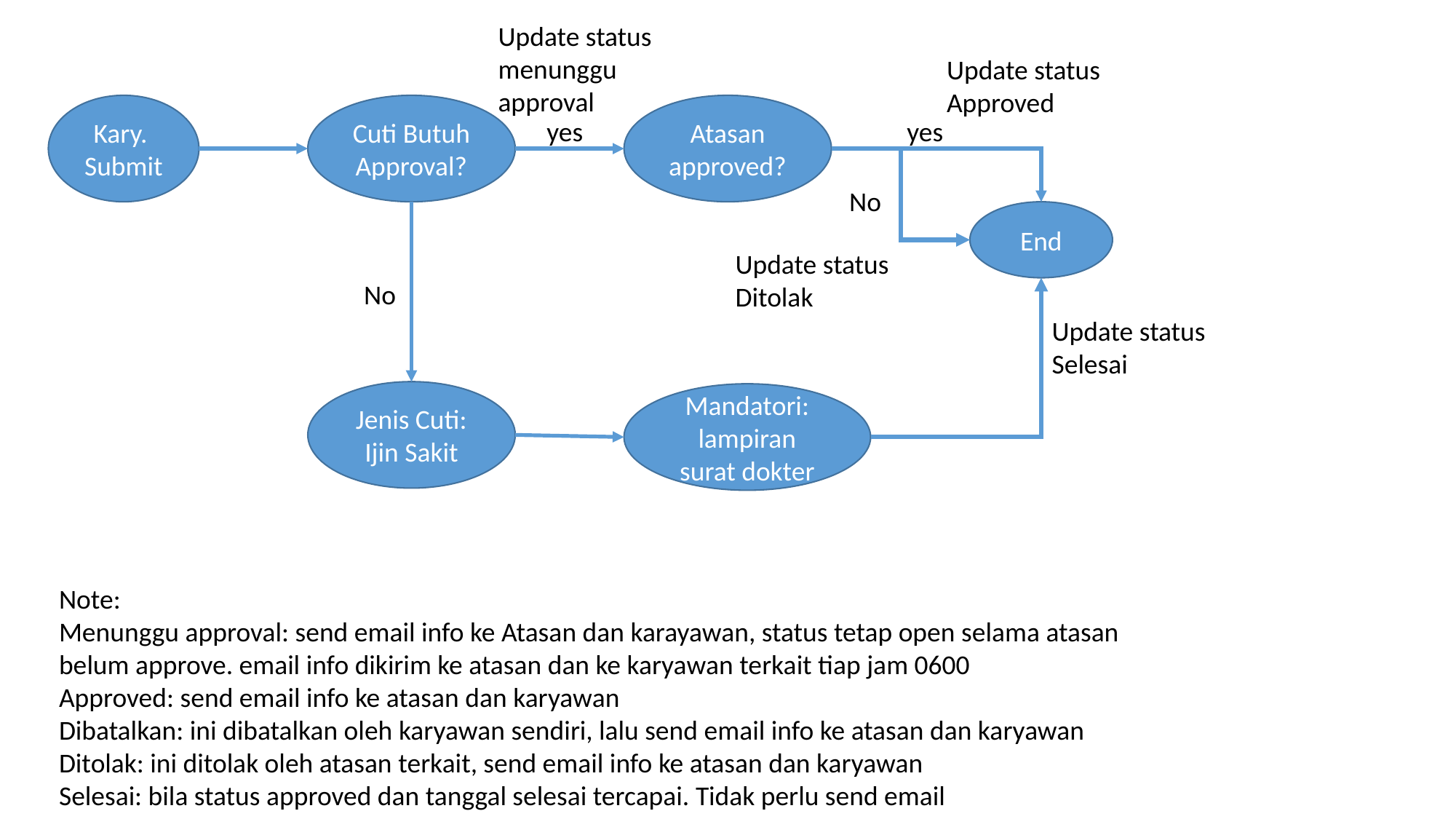

Update status menunggu approval
Update status Approved
Atasan approved?
Kary.
Submit
Cuti Butuh Approval?
yes
yes
No
End
Update status Ditolak
No
Update status Selesai
Jenis Cuti: Ijin Sakit
Mandatori: lampiran surat dokter
Note:
Menunggu approval: send email info ke Atasan dan karayawan, status tetap open selama atasan belum approve. email info dikirim ke atasan dan ke karyawan terkait tiap jam 0600
Approved: send email info ke atasan dan karyawan
Dibatalkan: ini dibatalkan oleh karyawan sendiri, lalu send email info ke atasan dan karyawan
Ditolak: ini ditolak oleh atasan terkait, send email info ke atasan dan karyawan
Selesai: bila status approved dan tanggal selesai tercapai. Tidak perlu send email